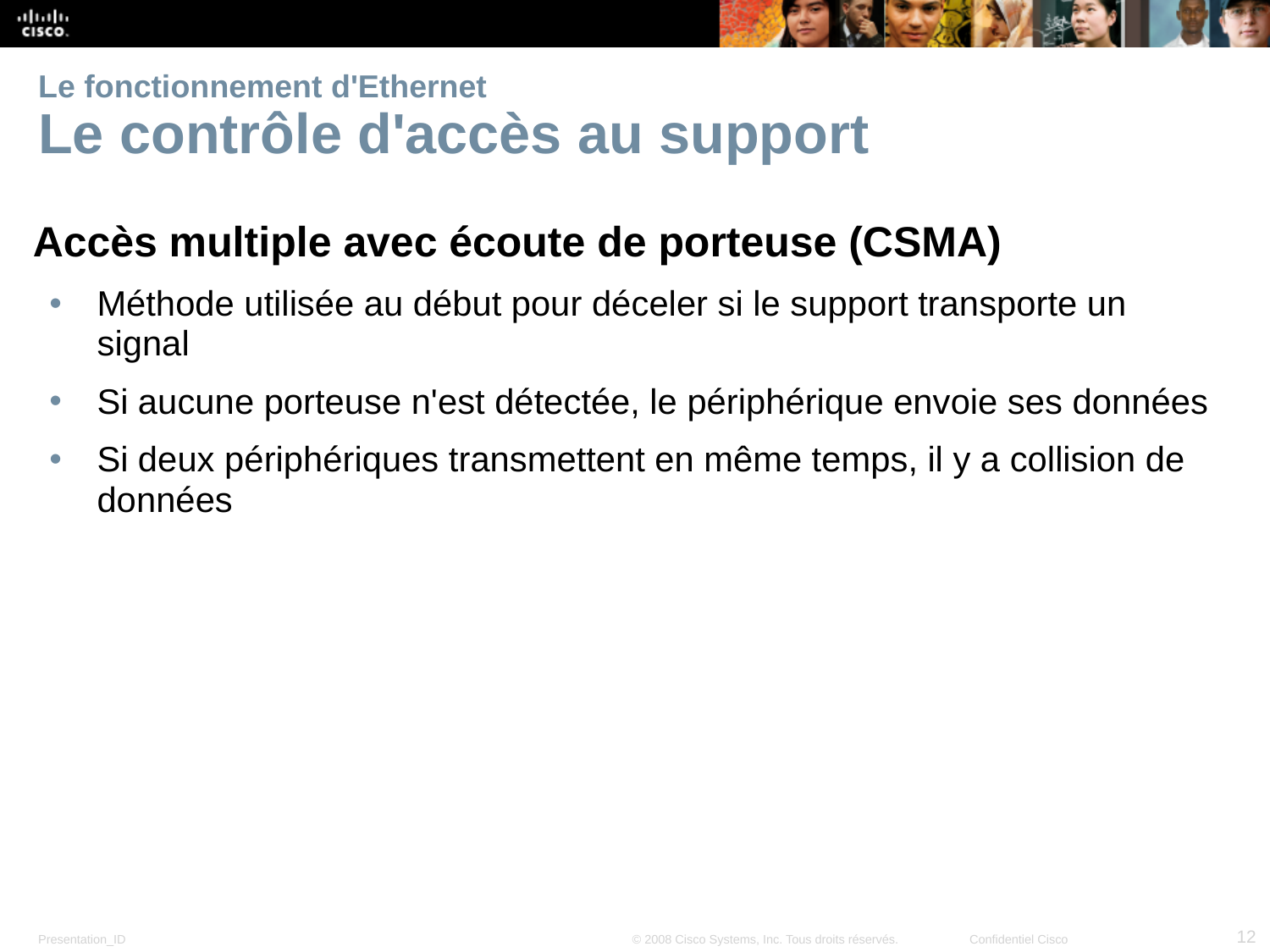

# Le fonctionnement d'Ethernet Le contrôle d'accès au support
Accès multiple avec écoute de porteuse (CSMA)
Méthode utilisée au début pour déceler si le support transporte un signal
Si aucune porteuse n'est détectée, le périphérique envoie ses données
Si deux périphériques transmettent en même temps, il y a collision de données